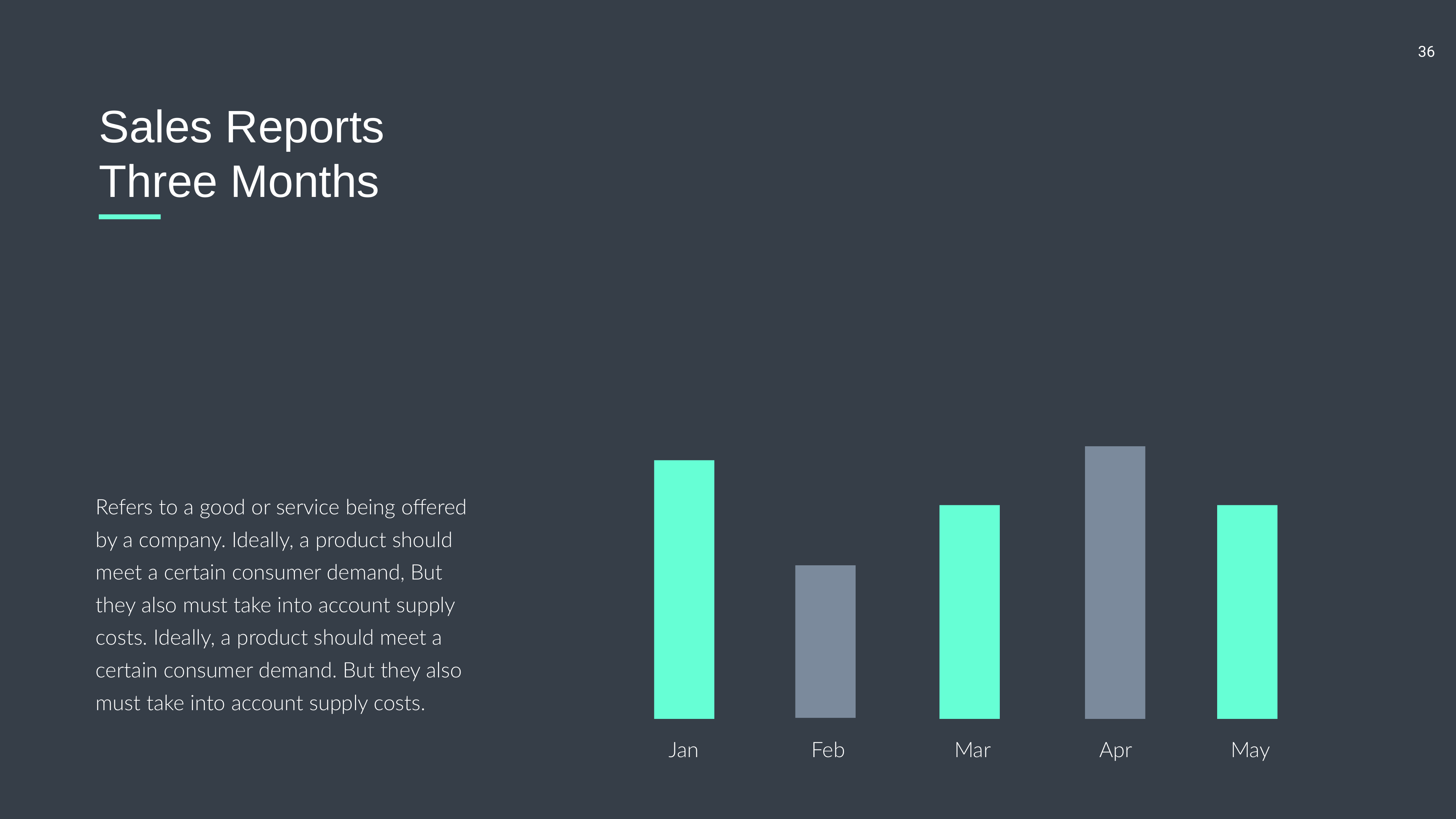

Sales Reports Three Months

Refers to a good or service being offered by a company. Ideally, a product should meet a certain consumer demand, But they also must take into account supply costs. Ideally, a product should meet a certain consumer demand. But they also must take into account supply costs.

Feb
Apr
Jan
Mar
May